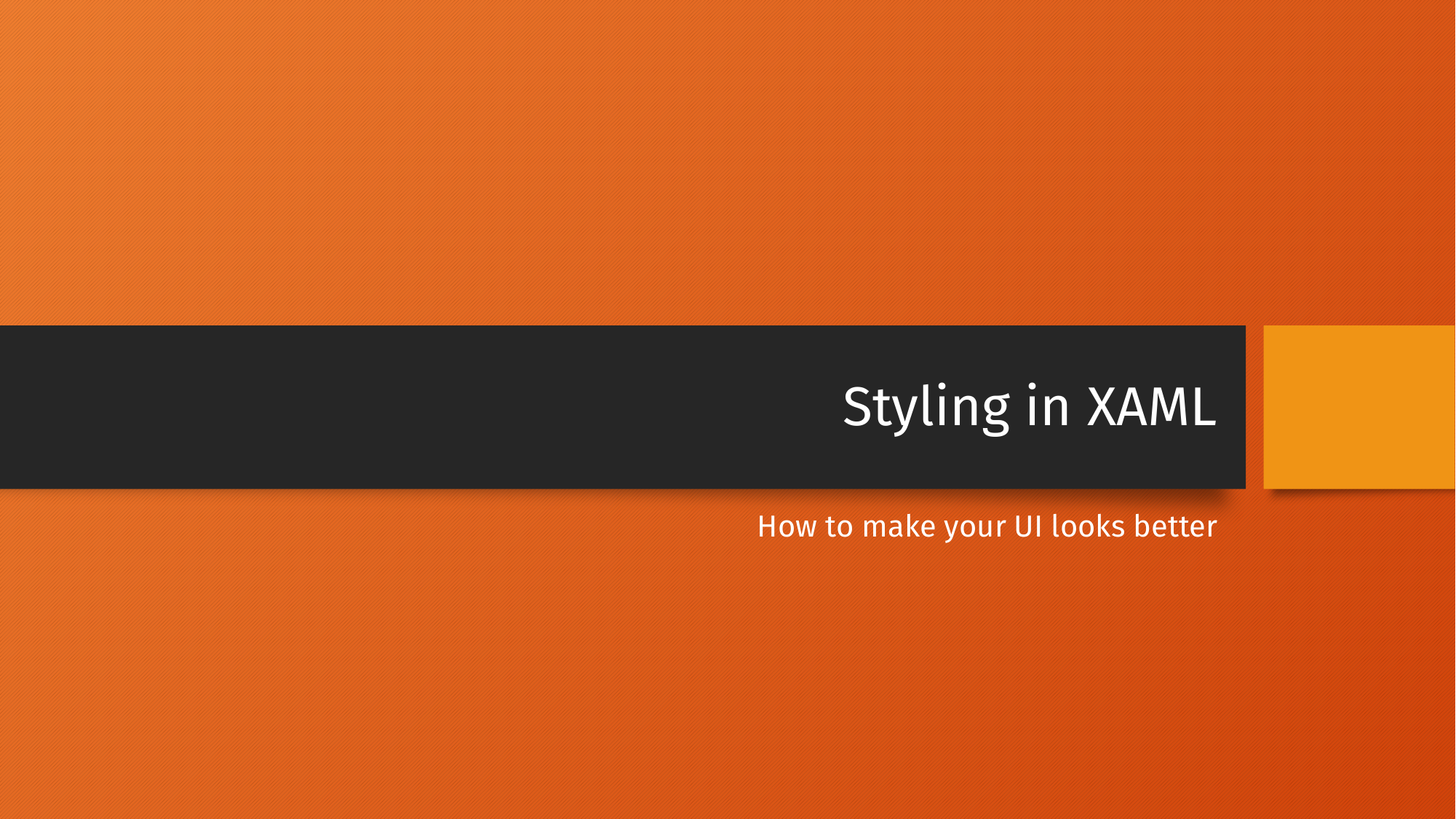

# Styling in XAML
How to make your UI looks better